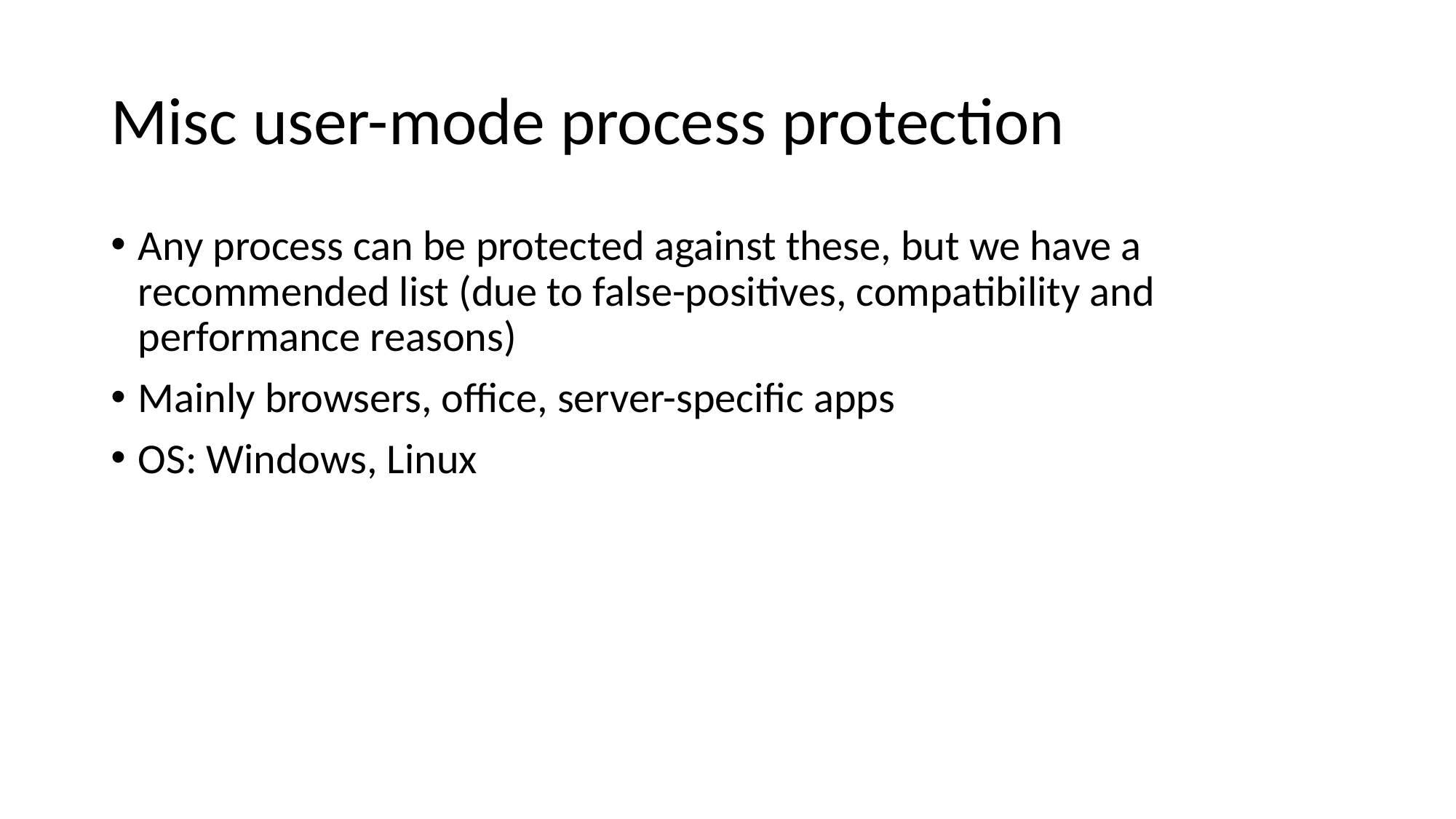

# Misc user-mode process protection
Any process can be protected against these, but we have a recommended list (due to false-positives, compatibility and performance reasons)
Mainly browsers, office, server-specific apps
OS: Windows, Linux